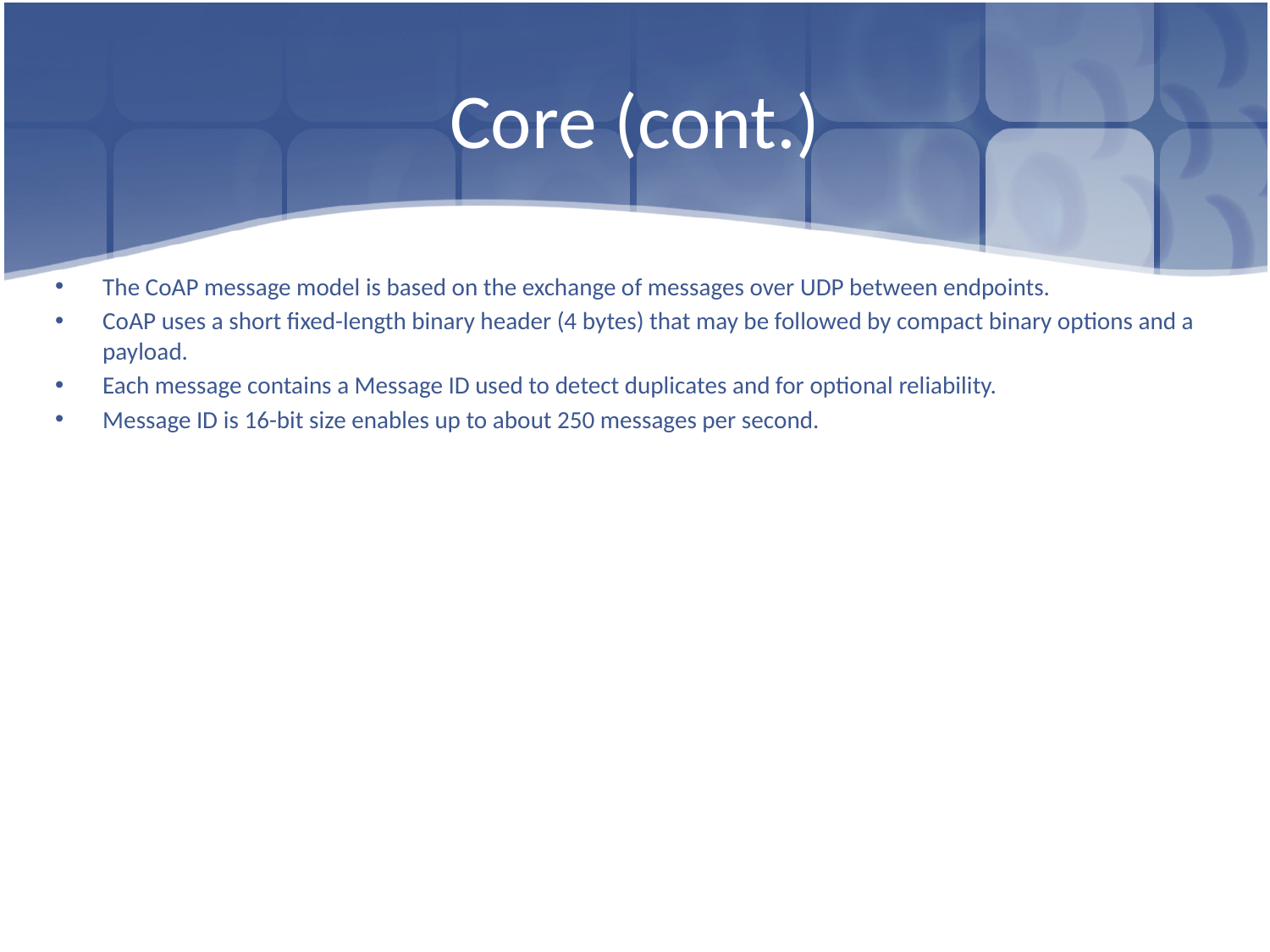

# Core (cont.)
The CoAP message model is based on the exchange of messages over UDP between endpoints.
CoAP uses a short fixed-length binary header (4 bytes) that may be followed by compact binary options and a payload.
Each message contains a Message ID used to detect duplicates and for optional reliability.
Message ID is 16-bit size enables up to about 250 messages per second.